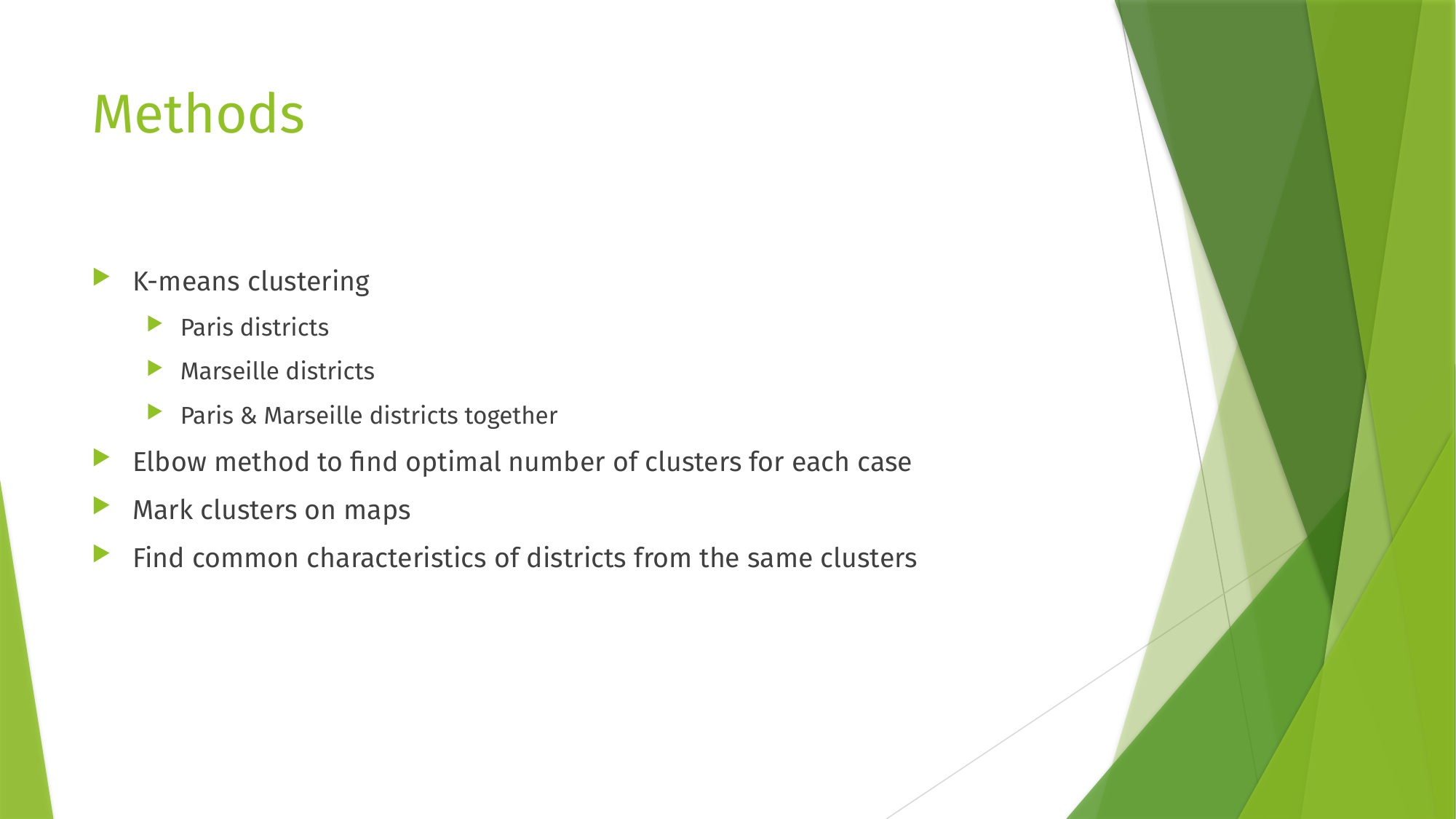

# Methods
K-means clustering
Paris districts
Marseille districts
Paris & Marseille districts together
Elbow method to find optimal number of clusters for each case
Mark clusters on maps
Find common characteristics of districts from the same clusters